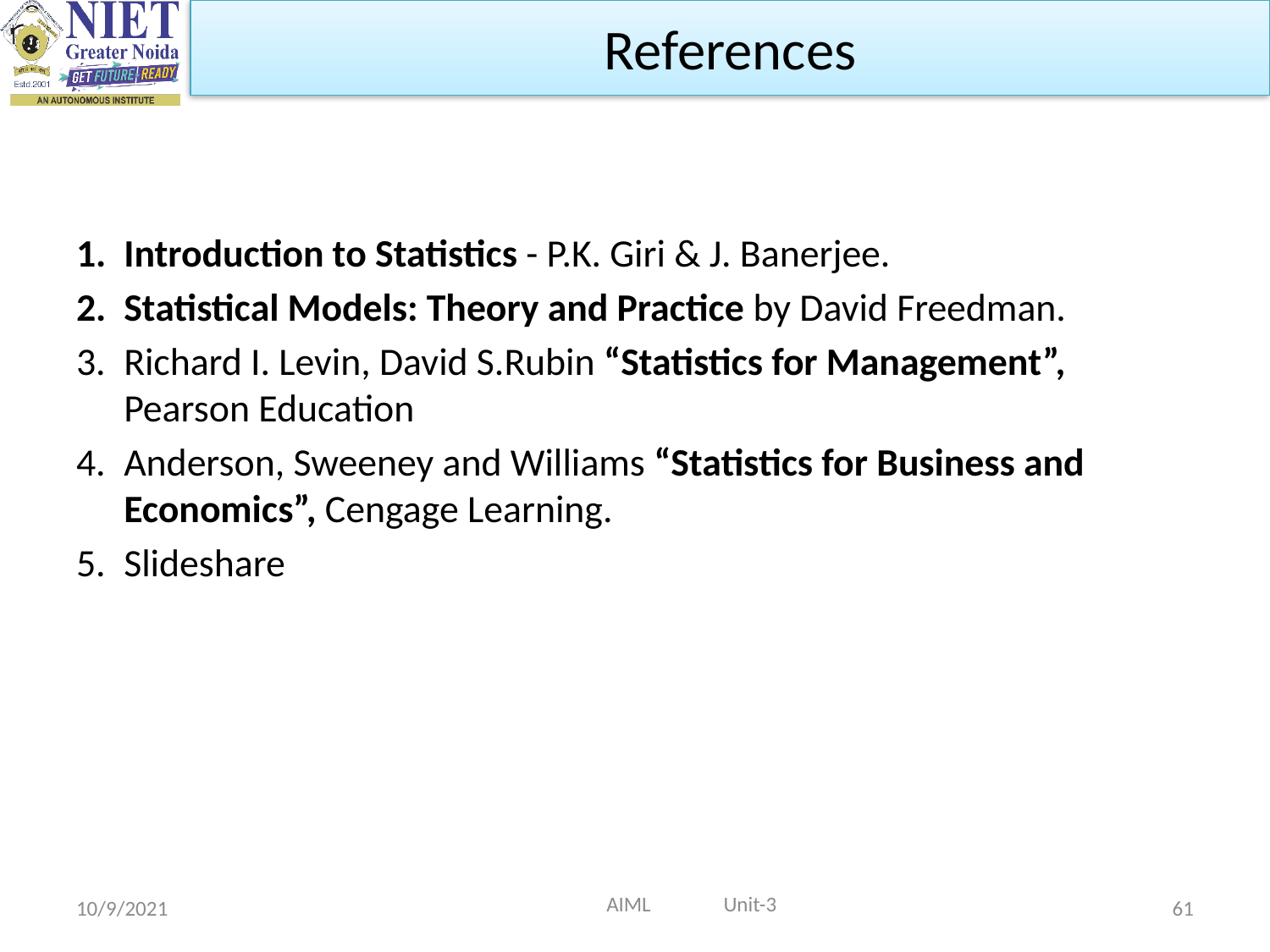

References
Introduction to Statistics - P.K. Giri & J. Banerjee.
Statistical Models: Theory and Practice by David Freedman.
Richard I. Levin, David S.Rubin “Statistics for Management”, Pearson Education
Anderson, Sweeney and Williams “Statistics for Business and Economics”, Cengage Learning.
Slideshare

      AIML               Unit-3
10/9/2021
61